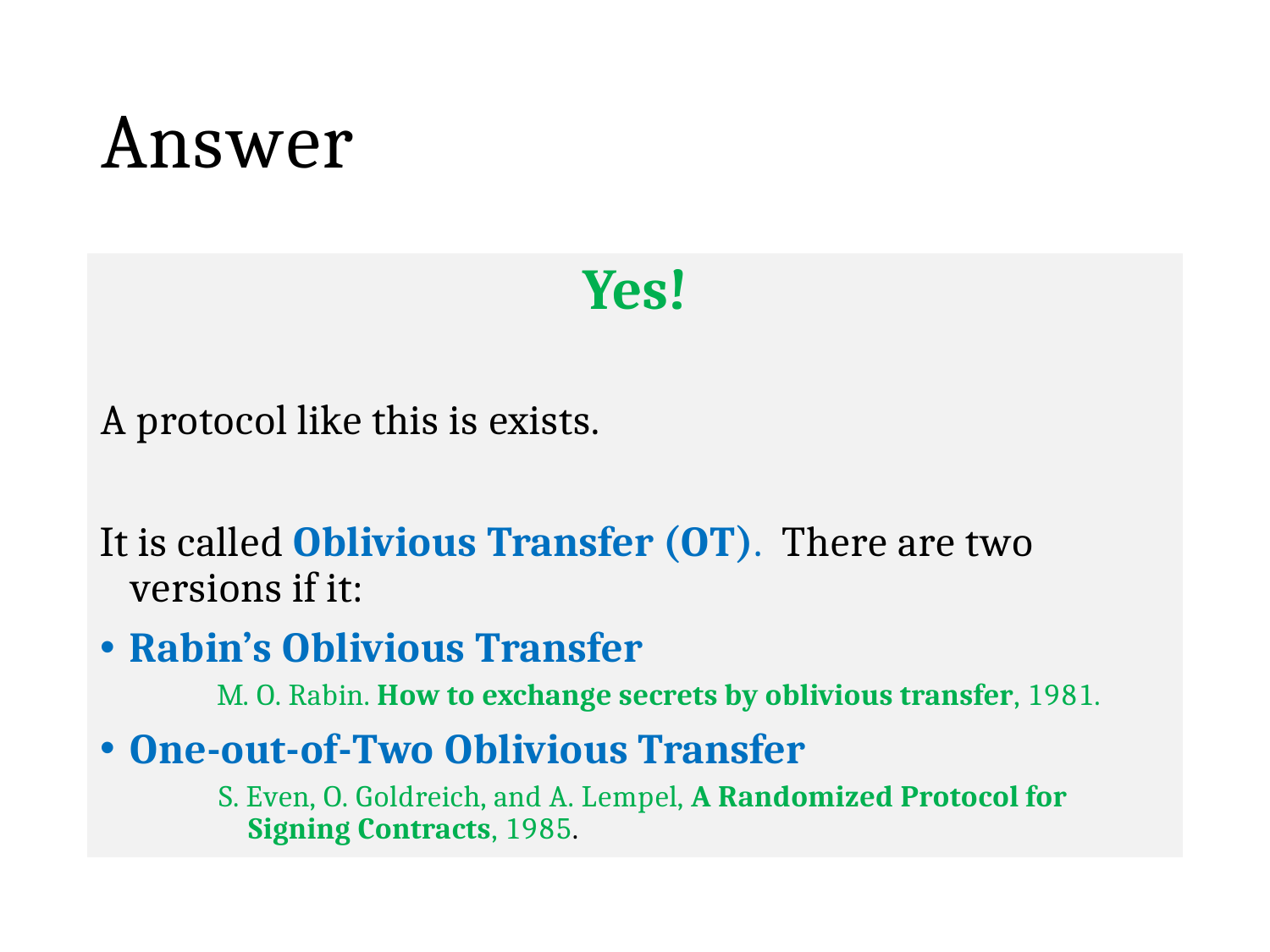

# Answer
Yes!

A protocol like this is exists.

It is called Oblivious Transfer (OT).  There are two versions if it:
Rabin’s Oblivious Transfer
M. O. Rabin. How to exchange secrets by oblivious transfer, 1981.
One-out-of-Two Oblivious Transfer
S. Even, O. Goldreich, and A. Lempel, A Randomized Protocol for Signing Contracts, 1985.